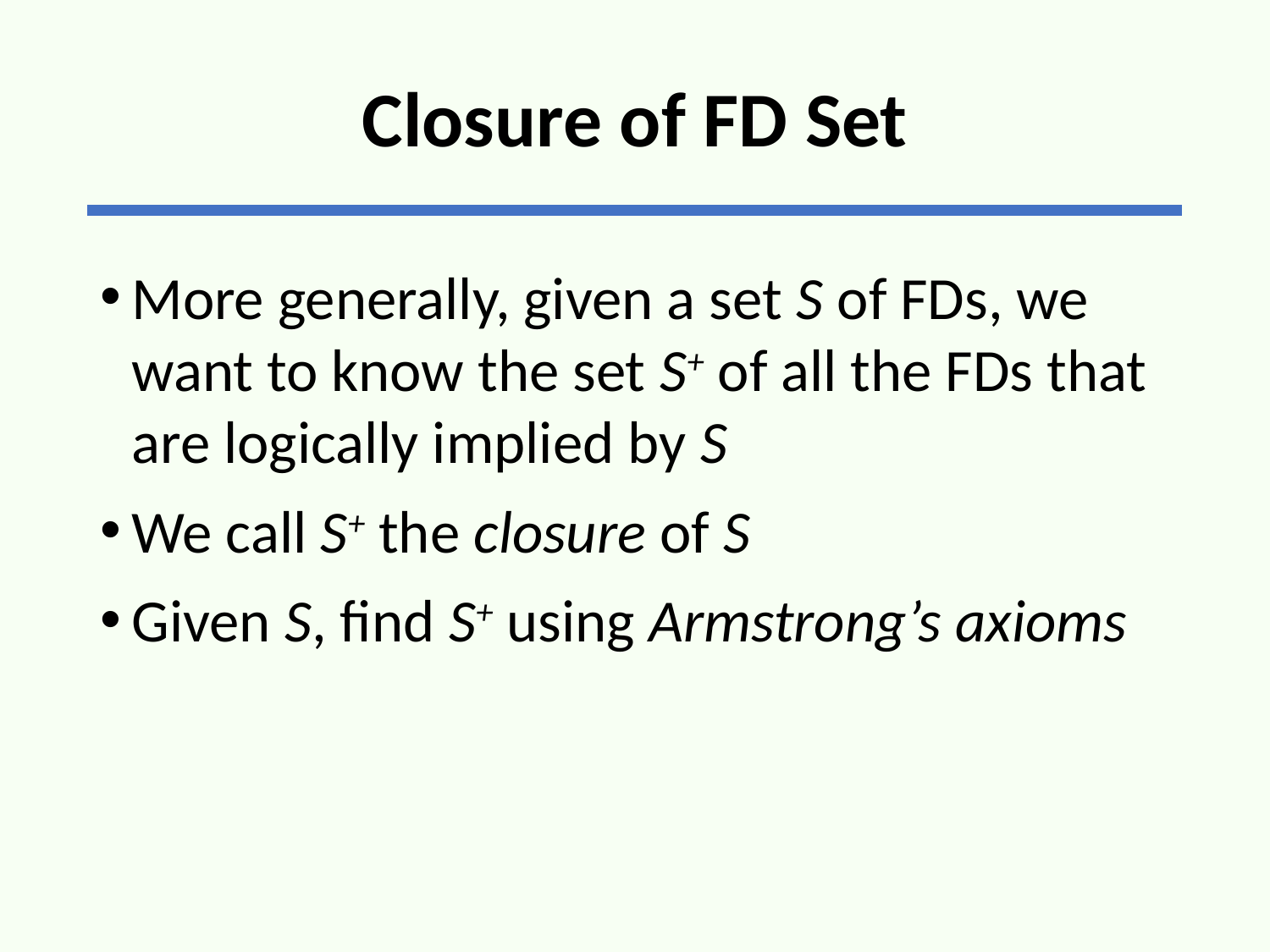

# Closure of FD Set
More generally, given a set S of FDs, we want to know the set S+ of all the FDs that are logically implied by S
We call S+ the closure of S
Given S, find S+ using Armstrong’s axioms